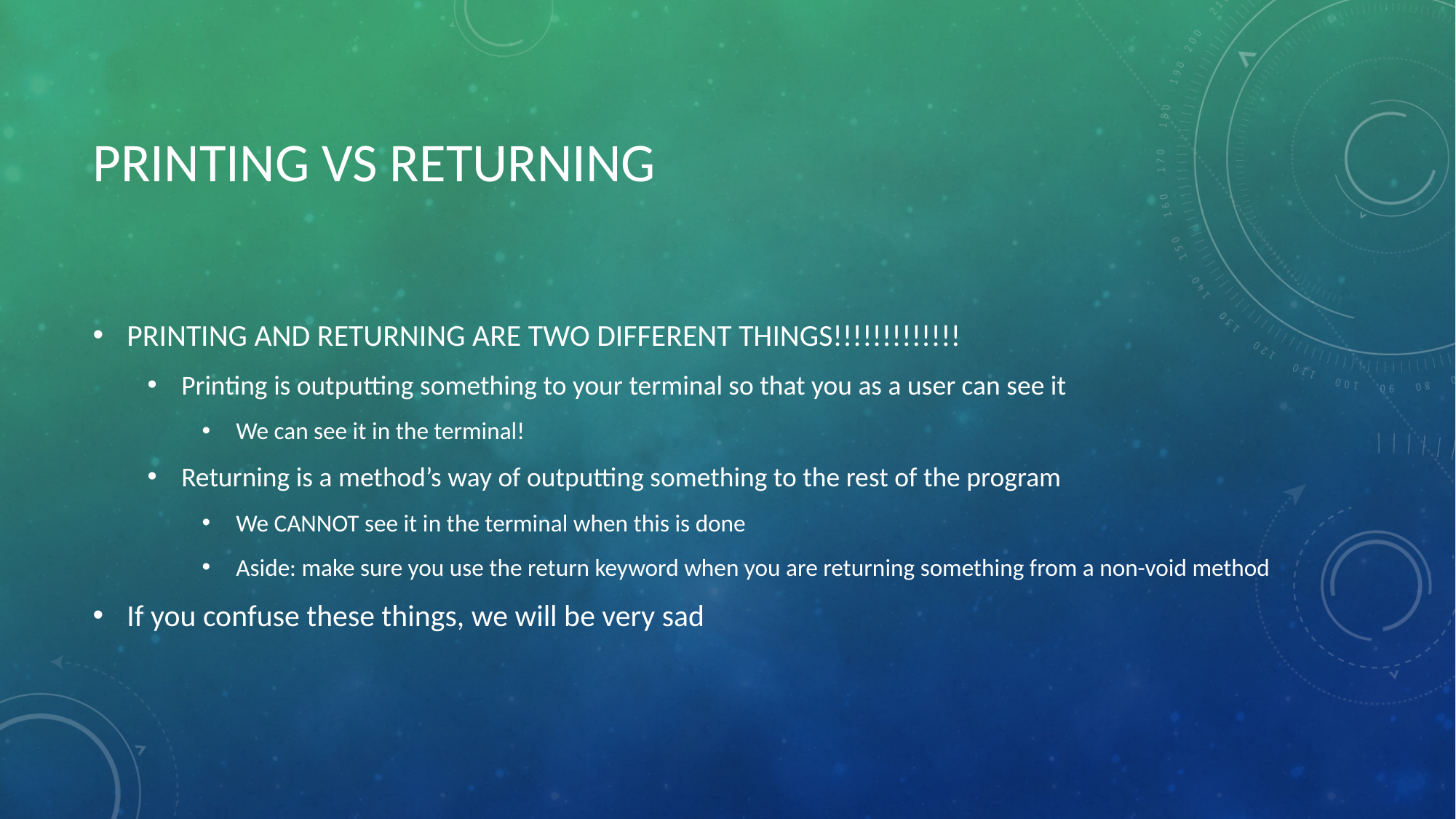

# Printing vs returning
PRINTING AND RETURNING ARE TWO DIFFERENT THINGS!!!!!!!!!!!!!
Printing is outputting something to your terminal so that you as a user can see it
We can see it in the terminal!
Returning is a method’s way of outputting something to the rest of the program
We CANNOT see it in the terminal when this is done
Aside: make sure you use the return keyword when you are returning something from a non-void method
If you confuse these things, we will be very sad